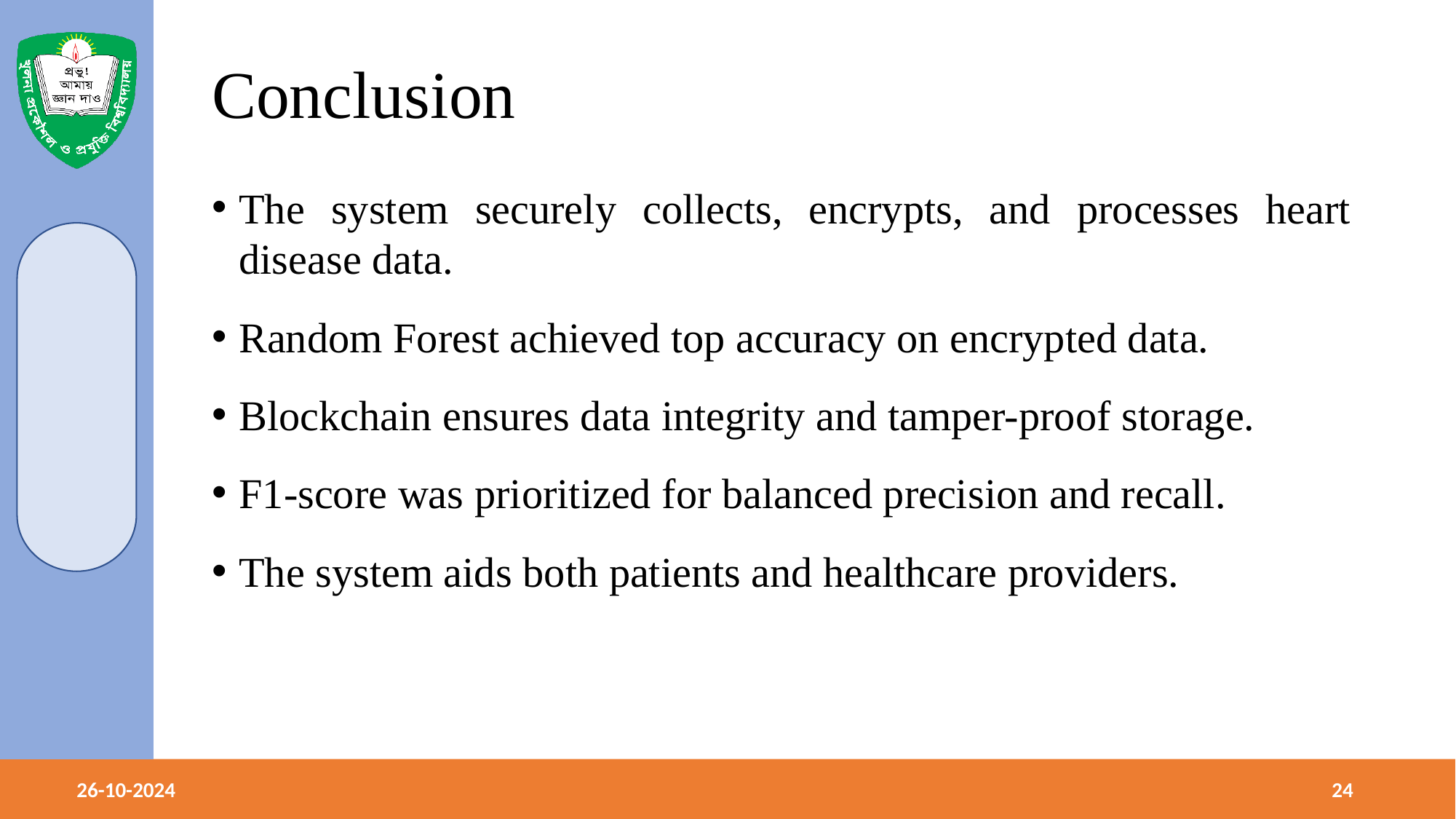

# Conclusion
The system securely collects, encrypts, and processes heart disease data.
Random Forest achieved top accuracy on encrypted data.
Blockchain ensures data integrity and tamper-proof storage.
F1-score was prioritized for balanced precision and recall.
The system aids both patients and healthcare providers.